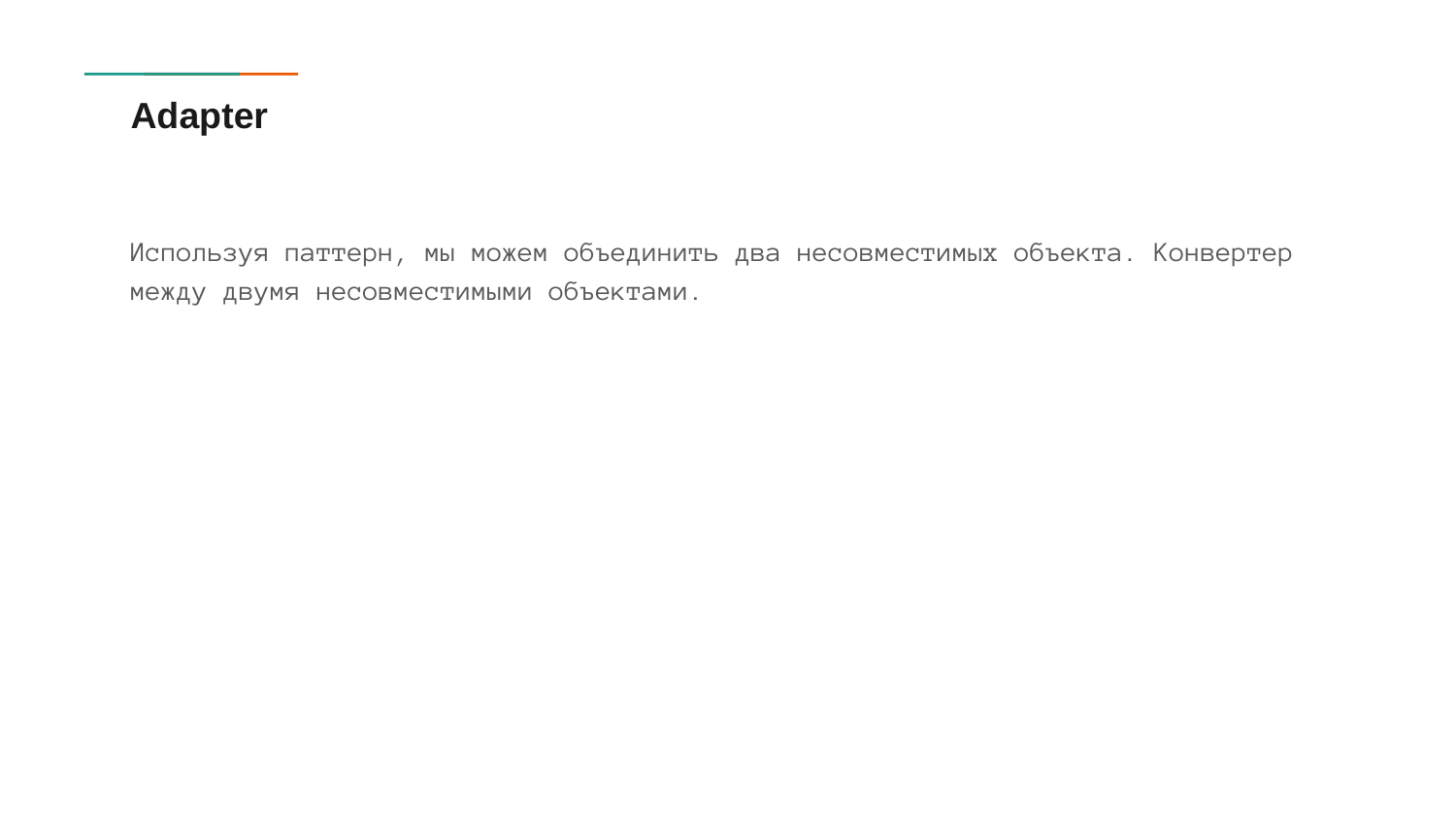

# Adapter

Используя паттерн, мы можем объединить два несовместимых объекта. Конвертер между двумя несовместимыми объектами.